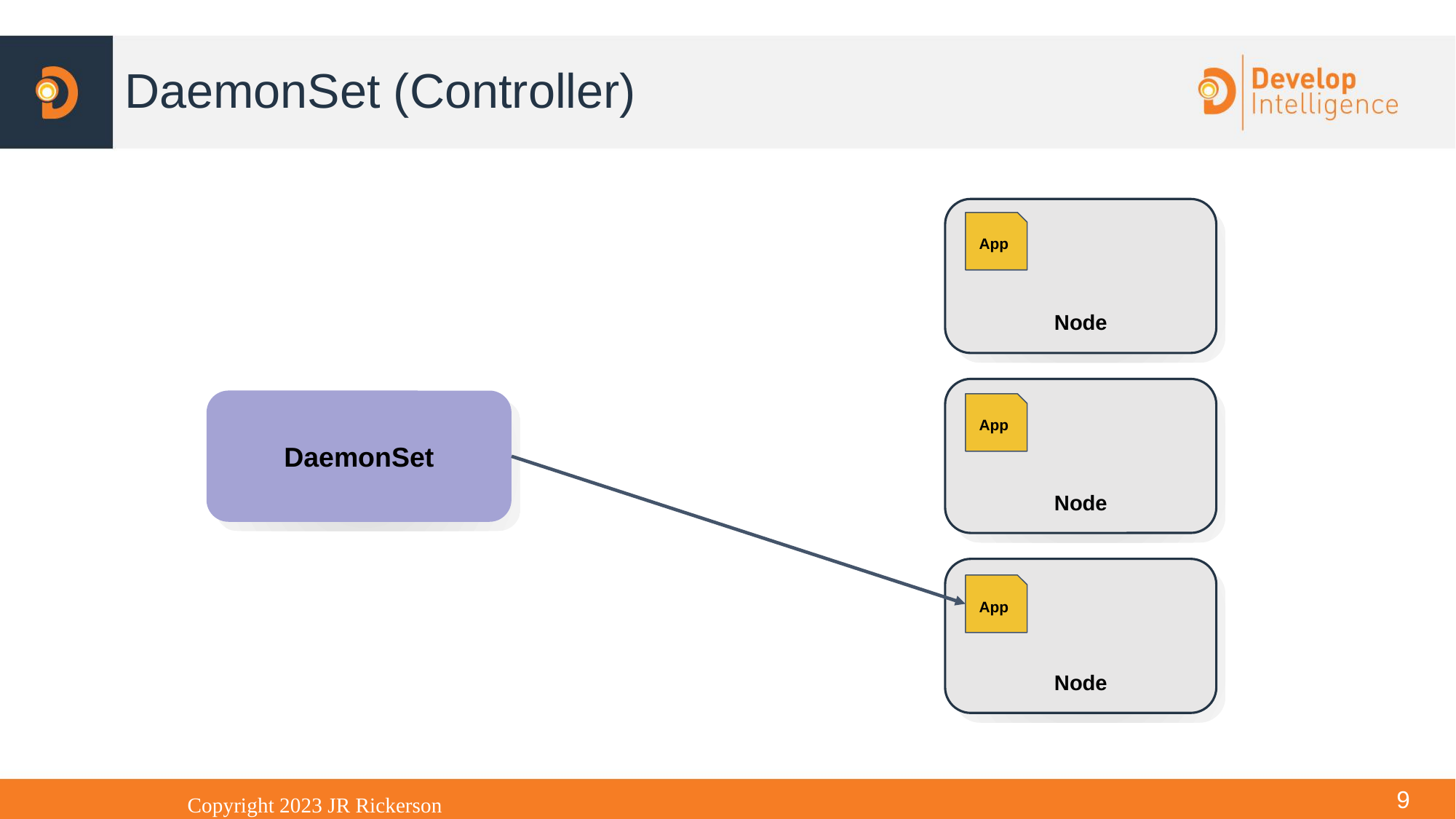

# DaemonSet (Controller)

Node

App

Node

DaemonSet

App

Node

App
9
Copyright 2023 JR Rickerson